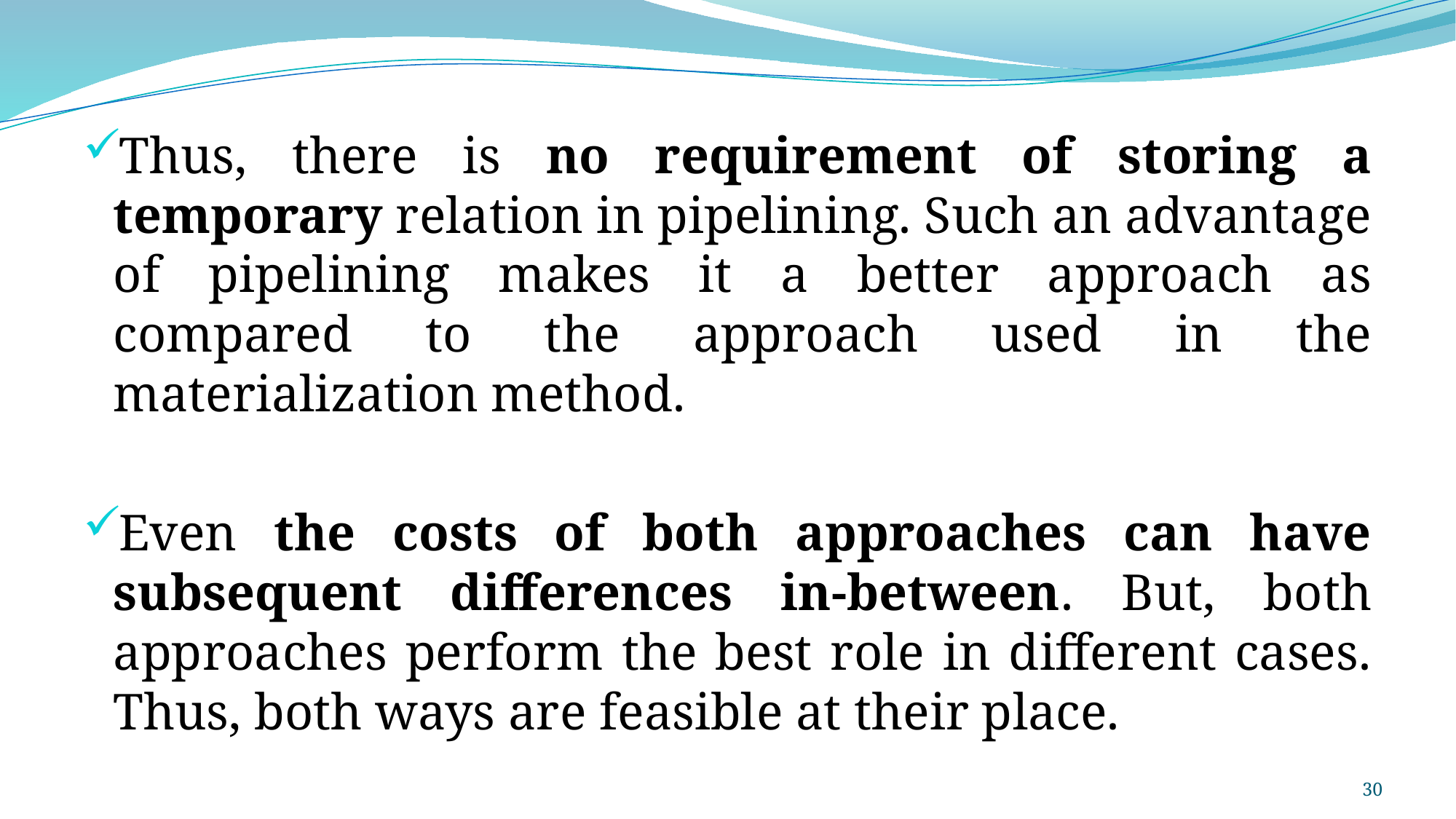

Thus, there is no requirement of storing a temporary relation in pipelining. Such an advantage of pipelining makes it a better approach as compared to the approach used in the materialization method.

Even the costs of both approaches can have subsequent differences in-between. But, both approaches perform the best role in different cases. Thus, both ways are feasible at their place.

30